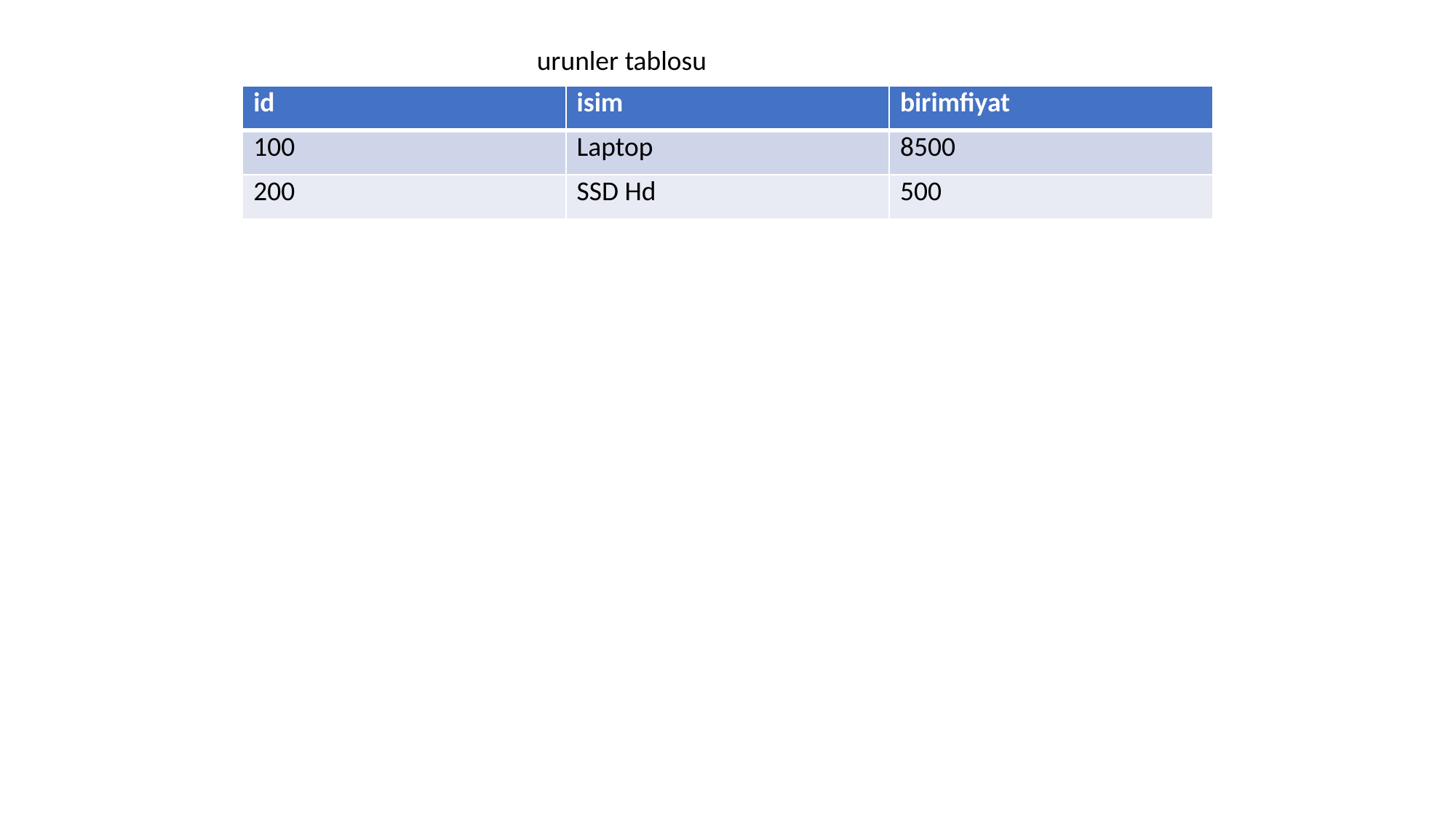

urunler tablosu
| id | isim | birimfiyat |
| --- | --- | --- |
| 100 | Laptop | 8500 |
| 200 | SSD Hd | 500 |